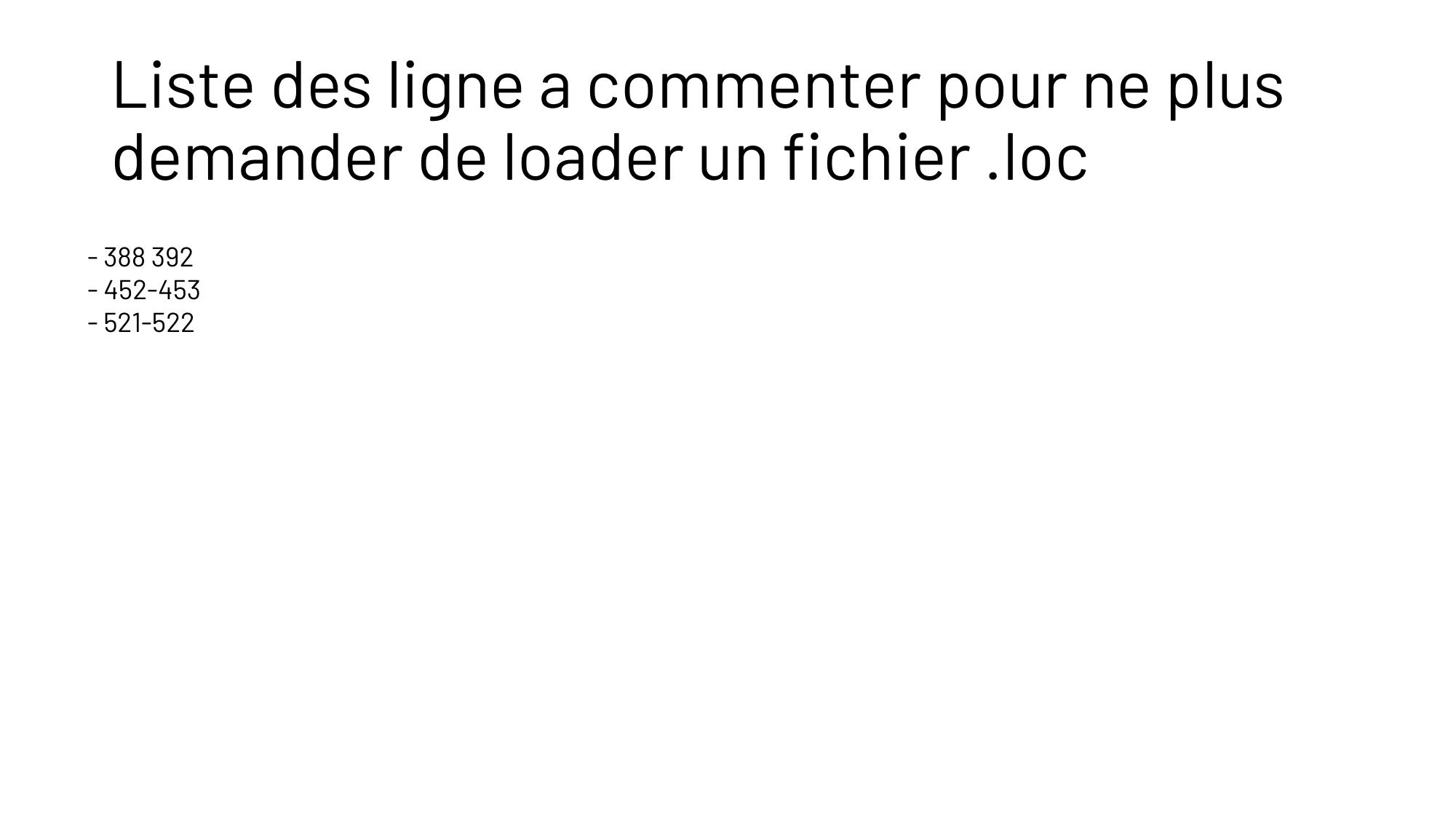

# Liste des ligne a commenter pour ne plus demander de loader un fichier .loc
- 388 392
- 452-453
- 521-522